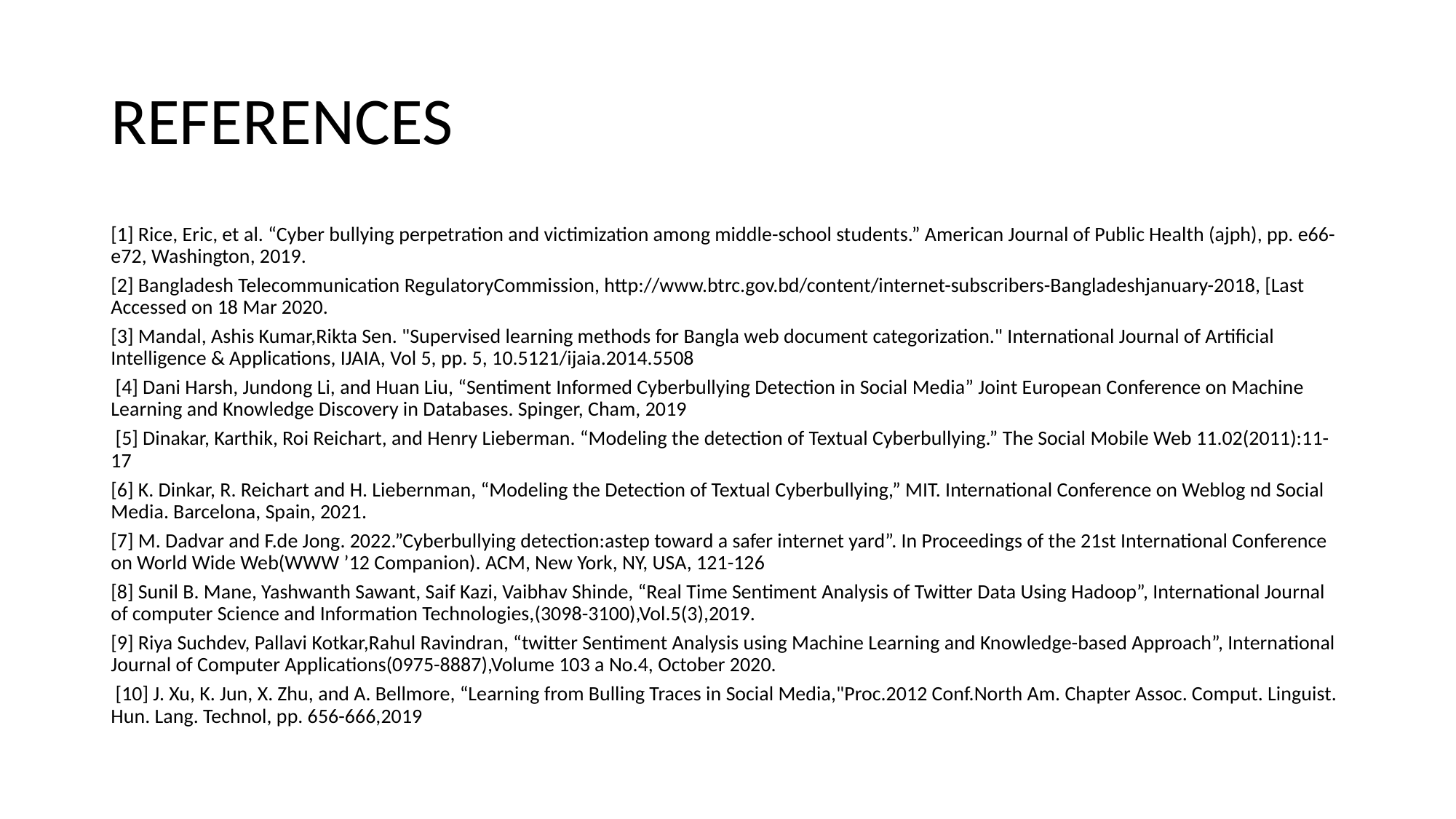

# REFERENCES
[1] Rice, Eric, et al. “Cyber bullying perpetration and victimization among middle-school students.” American Journal of Public Health (ajph), pp. e66-e72, Washington, 2019.
[2] Bangladesh Telecommunication RegulatoryCommission, http://www.btrc.gov.bd/content/internet-subscribers-Bangladeshjanuary-2018, [Last Accessed on 18 Mar 2020.
[3] Mandal, Ashis Kumar,Rikta Sen. "Supervised learning methods for Bangla web document categorization." International Journal of Artificial Intelligence & Applications, IJAIA, Vol 5, pp. 5, 10.5121/ijaia.2014.5508
 [4] Dani Harsh, Jundong Li, and Huan Liu, “Sentiment Informed Cyberbullying Detection in Social Media” Joint European Conference on Machine Learning and Knowledge Discovery in Databases. Spinger, Cham, 2019
 [5] Dinakar, Karthik, Roi Reichart, and Henry Lieberman. “Modeling the detection of Textual Cyberbullying.” The Social Mobile Web 11.02(2011):11-17
[6] K. Dinkar, R. Reichart and H. Liebernman, “Modeling the Detection of Textual Cyberbullying,” MIT. International Conference on Weblog nd Social Media. Barcelona, Spain, 2021.
[7] M. Dadvar and F.de Jong. 2022.”Cyberbullying detection:astep toward a safer internet yard”. In Proceedings of the 21st International Conference on World Wide Web(WWW ’12 Companion). ACM, New York, NY, USA, 121-126
[8] Sunil B. Mane, Yashwanth Sawant, Saif Kazi, Vaibhav Shinde, “Real Time Sentiment Analysis of Twitter Data Using Hadoop”, International Journal of computer Science and Information Technologies,(3098-3100),Vol.5(3),2019.
[9] Riya Suchdev, Pallavi Kotkar,Rahul Ravindran, “twitter Sentiment Analysis using Machine Learning and Knowledge-based Approach”, International Journal of Computer Applications(0975-8887),Volume 103 a No.4, October 2020.
 [10] J. Xu, K. Jun, X. Zhu, and A. Bellmore, “Learning from Bulling Traces in Social Media,"Proc.2012 Conf.North Am. Chapter Assoc. Comput. Linguist. Hun. Lang. Technol, pp. 656-666,2019